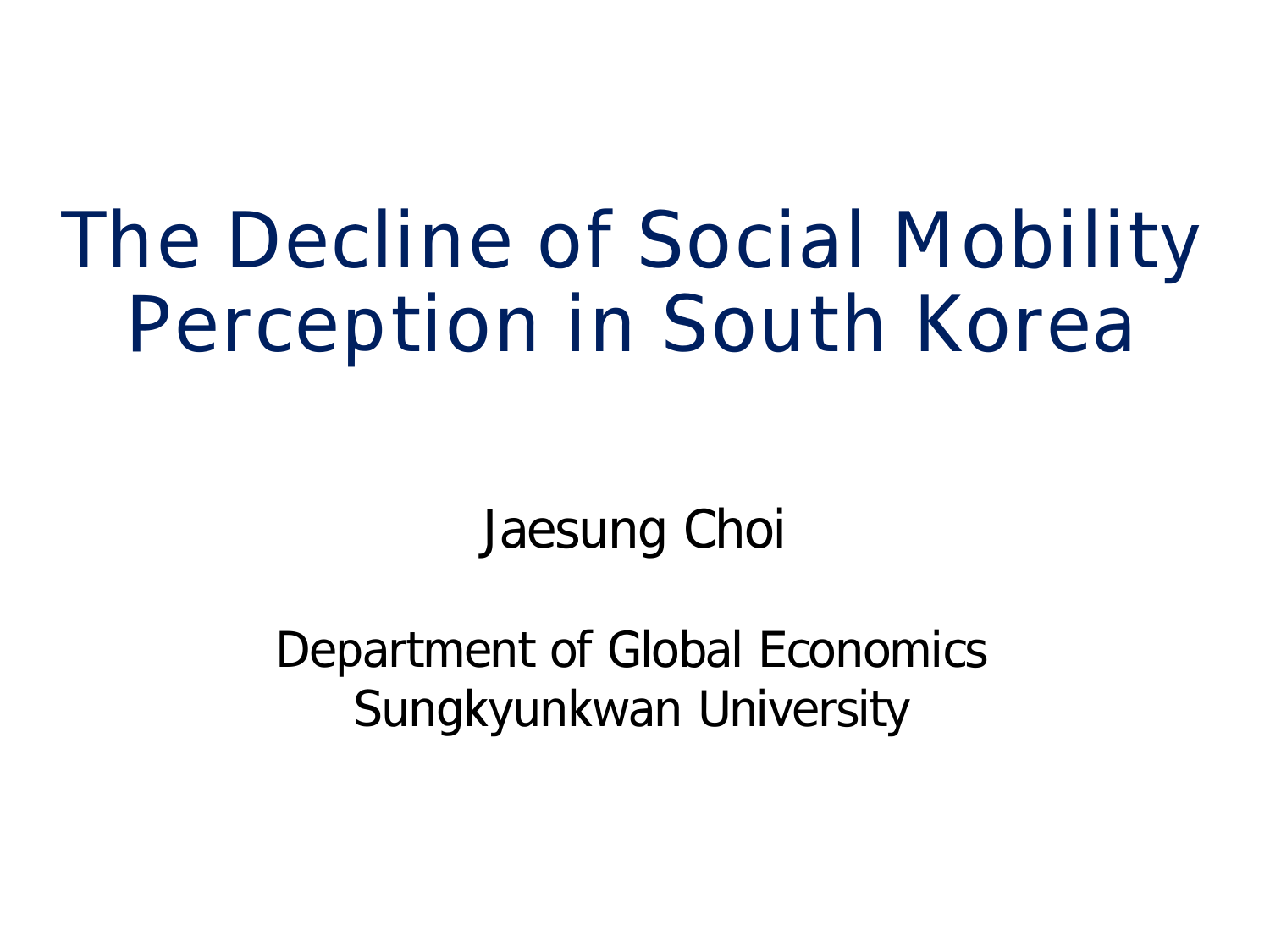

# The Decline of Social Mobility Perception in South Korea

Jaesung Choi

Department of Global Economics
Sungkyunkwan University